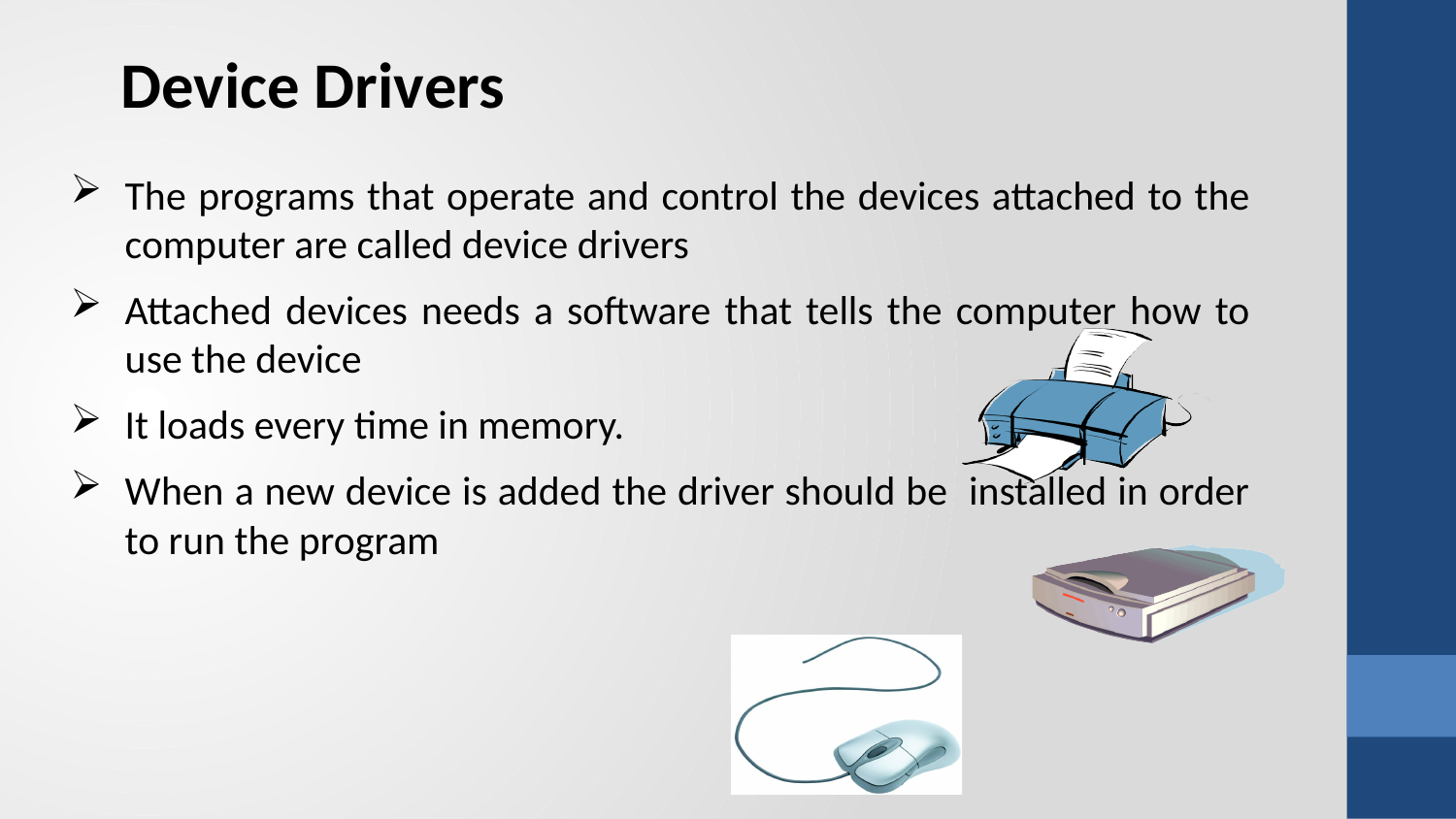

Device Drivers
The programs that operate and control the devices attached to the computer are called device drivers
Attached devices needs a software that tells the computer how to use the device
It loads every time in memory.
When a new device is added the driver should be  installed in order to run the program